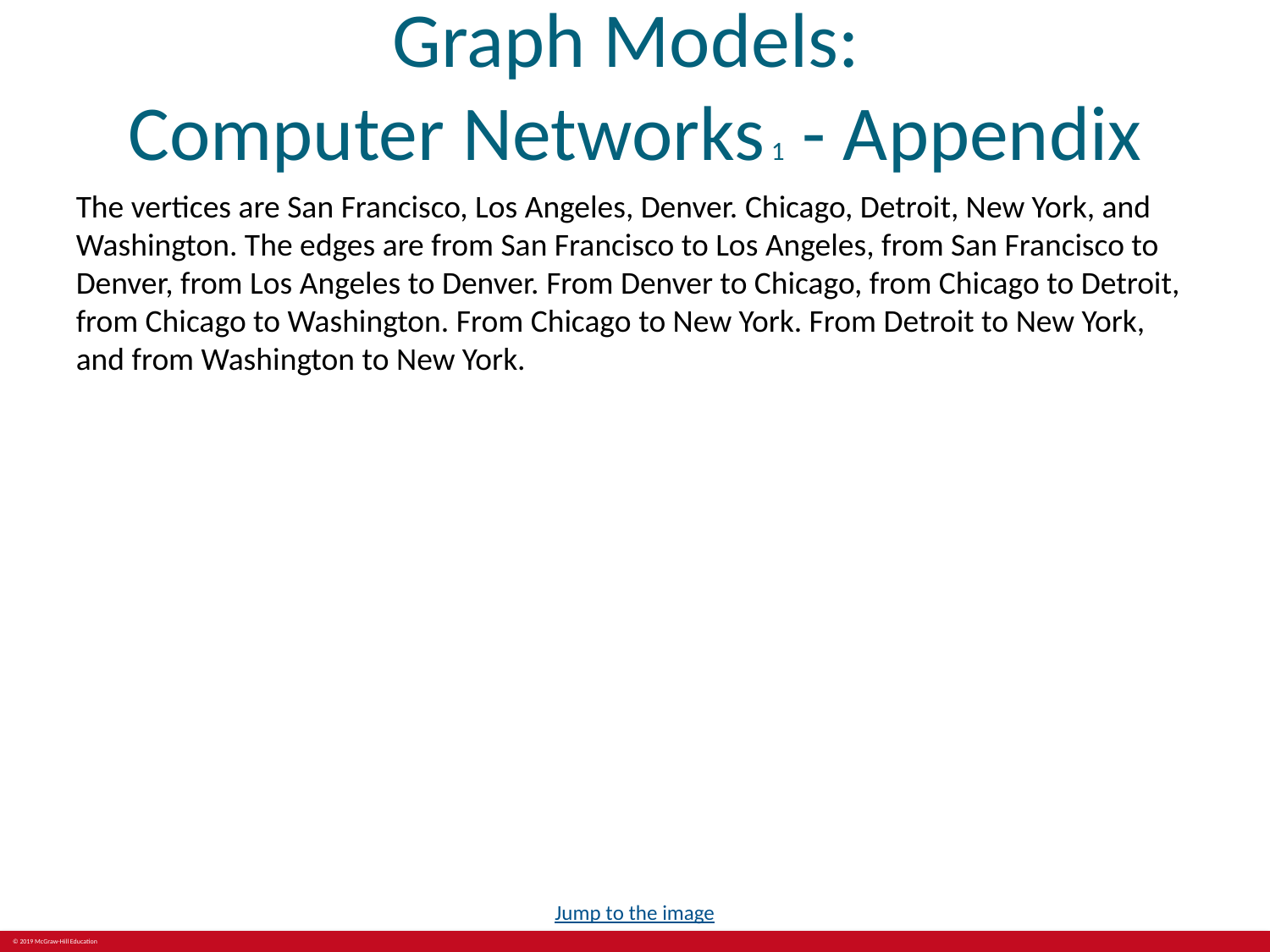

# Graph Models: Computer Networks 1 - Appendix
The vertices are San Francisco, Los Angeles, Denver. Chicago, Detroit, New York, and Washington. The edges are from San Francisco to Los Angeles, from San Francisco to Denver, from Los Angeles to Denver. From Denver to Chicago, from Chicago to Detroit, from Chicago to Washington. From Chicago to New York. From Detroit to New York, and from Washington to New York.
Jump to the image